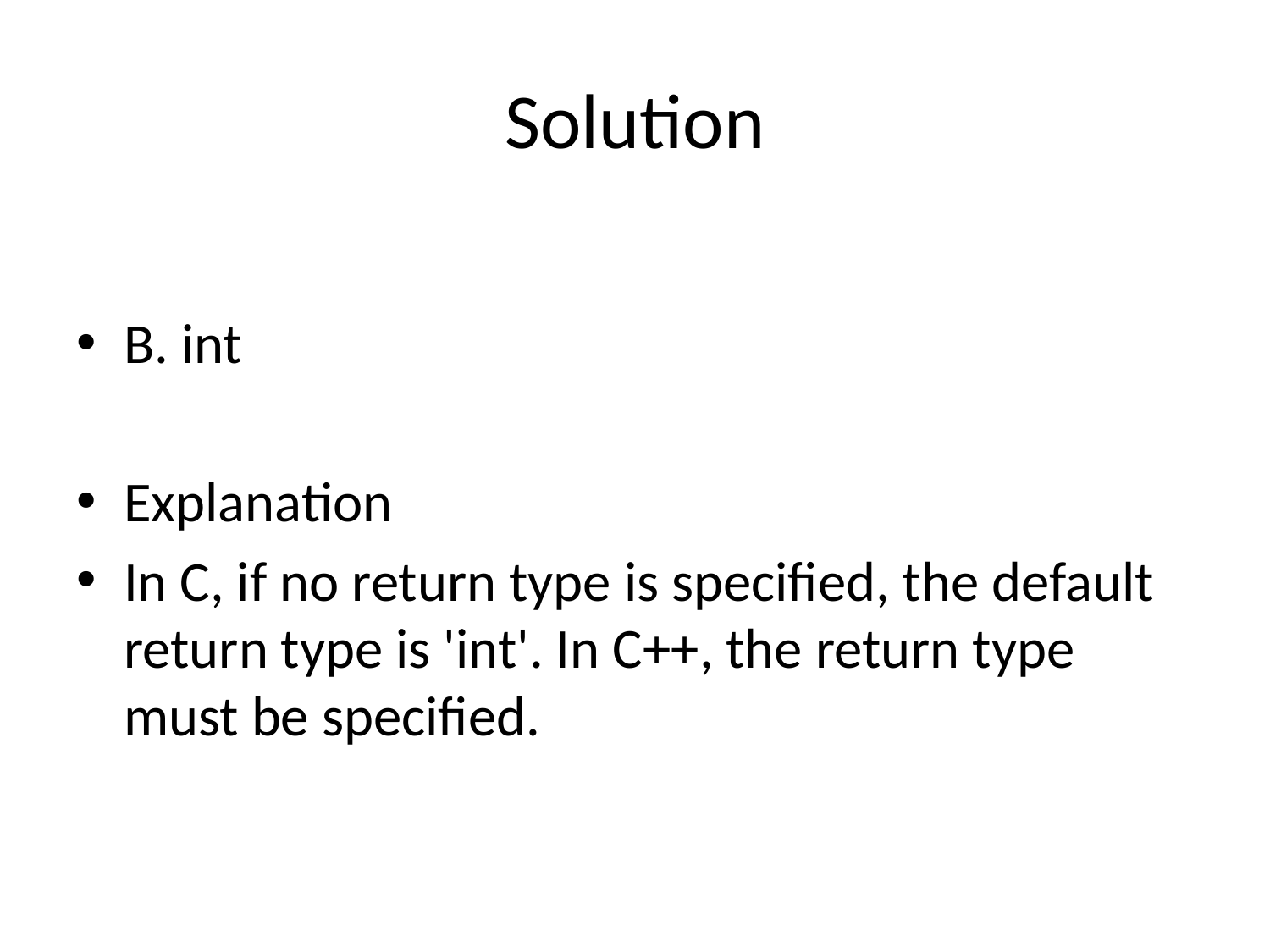

# Solution

B. int

Explanation
In C, if no return type is specified, the default return type is 'int'. In C++, the return type must be specified.